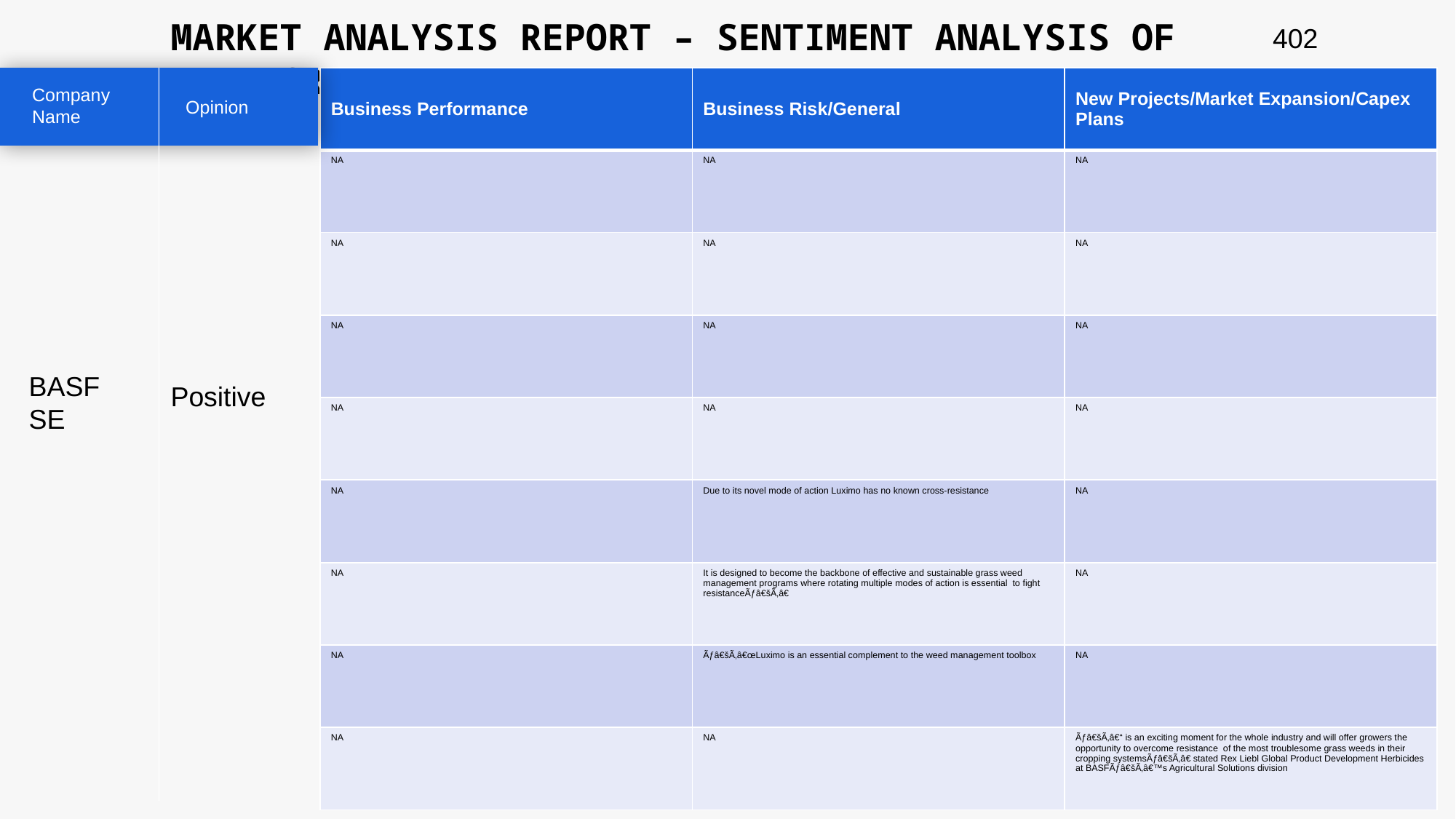

MARKET ANALYSIS REPORT – SENTIMENT ANALYSIS OF PEER GROUP
402

| Business Performance | Business Risk/General | New Projects/Market Expansion/Capex Plans |
| --- | --- | --- |
| NA | NA | NA |
| NA | NA | NA |
| NA | NA | NA |
| NA | NA | NA |
| NA | Due to its novel mode of action Luximo has no known cross-resistance | NA |
| NA | It is designed to become the backbone of effective and sustainable grass weed management programs where rotating multiple modes of action is essential to fight resistanceÃƒâ€šÃ‚â€ | NA |
| NA | Ãƒâ€šÃ‚â€œLuximo is an essential complement to the weed management toolbox | NA |
| NA | NA | Ãƒâ€šÃ‚â€“ is an exciting moment for the whole industry and will offer growers the opportunity to overcome resistance of the most troublesome grass weeds in their cropping systemsÃƒâ€šÃ‚â€ stated Rex Liebl Global Product Development Herbicides at BASFÃƒâ€šÃ‚â€™s Agricultural Solutions division |
Company Name
Opinion
BASF SE
Positive